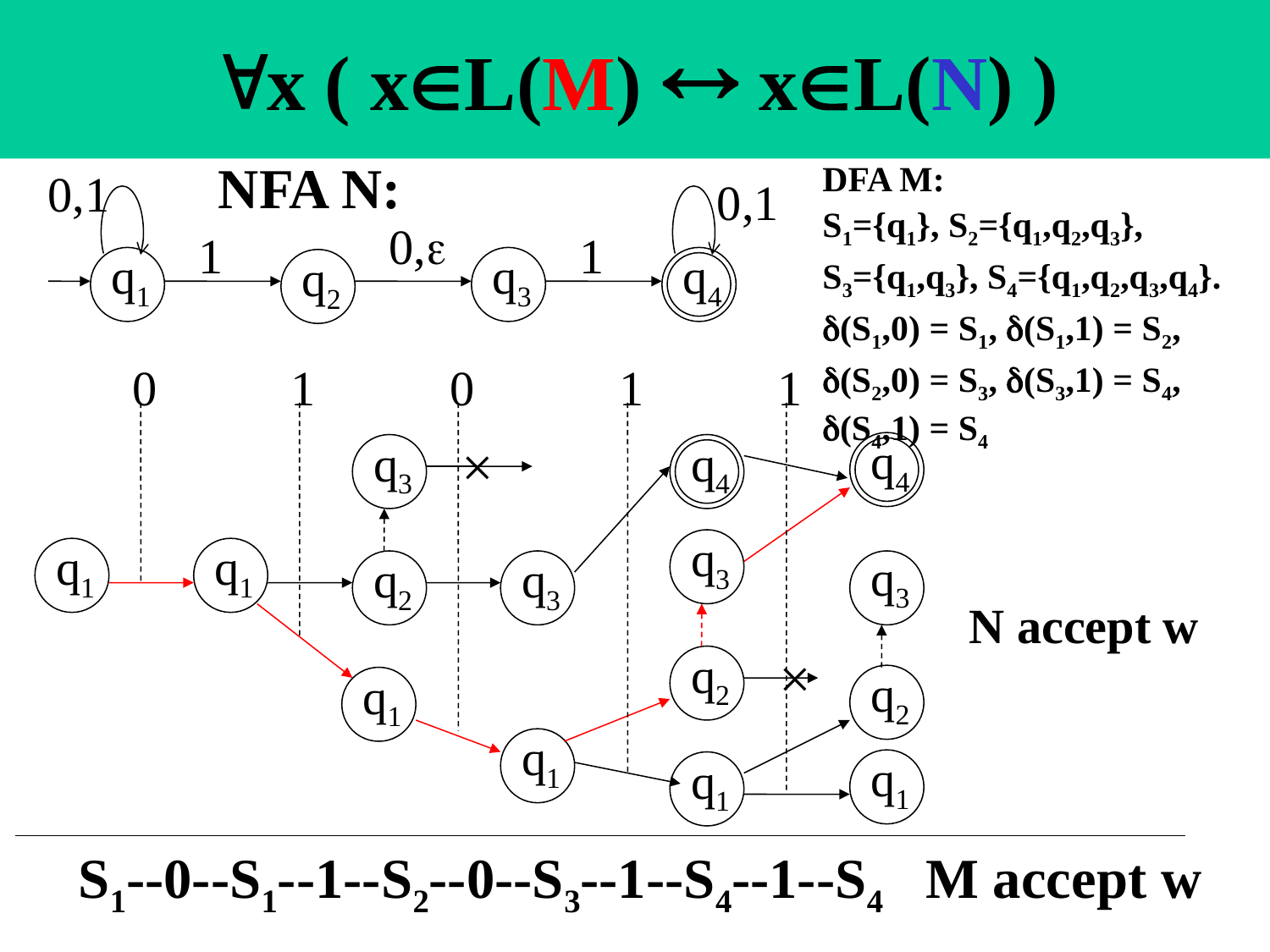

# ∀x ( x∈L(M) ↔ x∈L(N) )
NFA N:
DFA M:
S1={q1}, S2={q1,q2,q3},
S3={q1,q3}, S4={q1,q2,q3,q4}.
δ(S1,0) = S1, δ(S1,1) = S2,
δ(S2,0) = S3, δ(S3,1) = S4, δ(S4,1) = S4
0,1
0,1

0,ε
1
1
q1
q3
q4
q2

0
1
0
1
1

×
q4
q3
q4

q3
q1
q1

q3
q2
q3

×
q2

q2
q1

q1

q1
q1

N accept w
S1--0--S1--1--S2--0--S3--1--S4--1--S4   M accept w